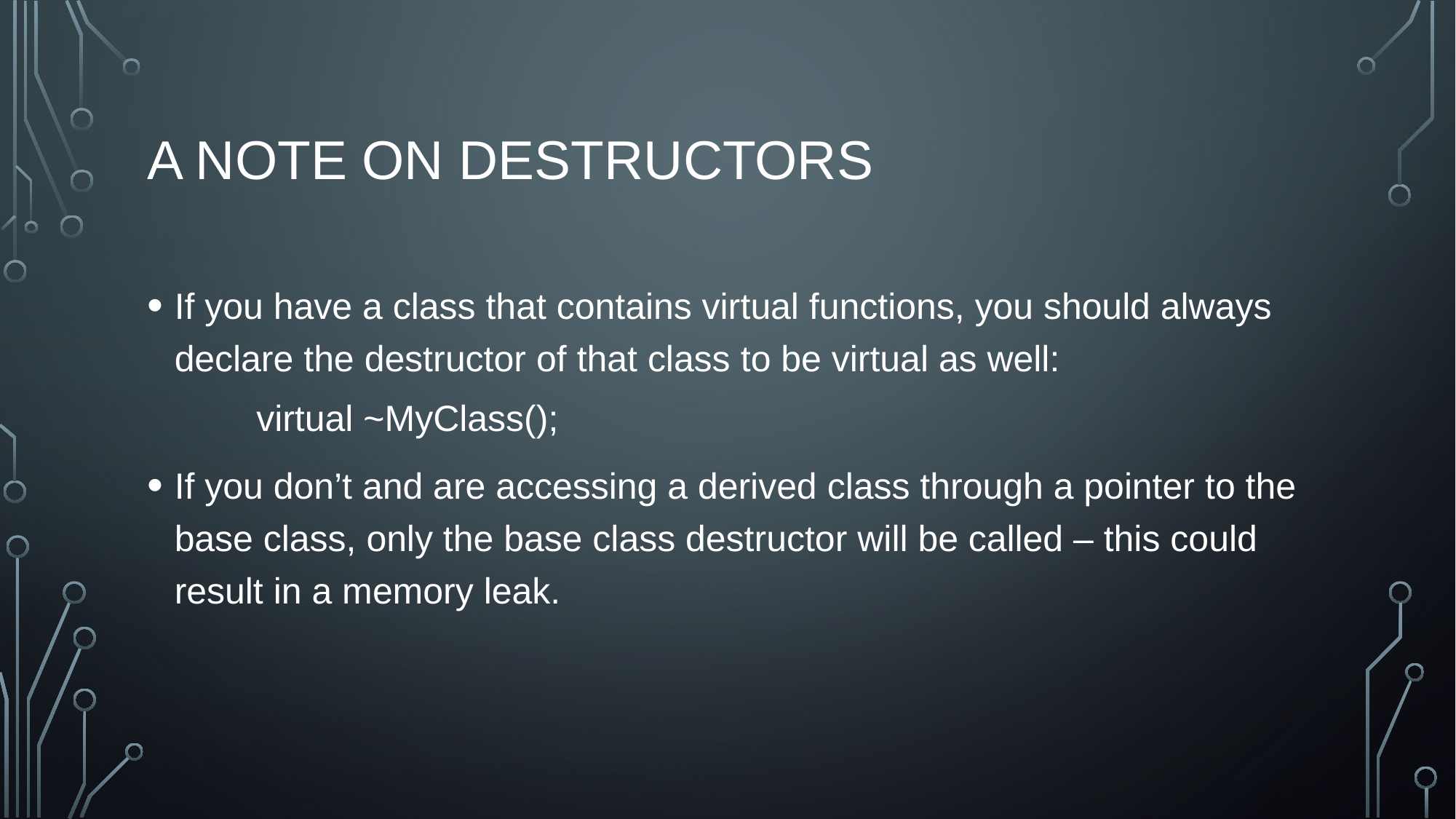

# A note on Destructors
If you have a class that contains virtual functions, you should always declare the destructor of that class to be virtual as well:
virtual ~MyClass();
If you don’t and are accessing a derived class through a pointer to the base class, only the base class destructor will be called – this could result in a memory leak.